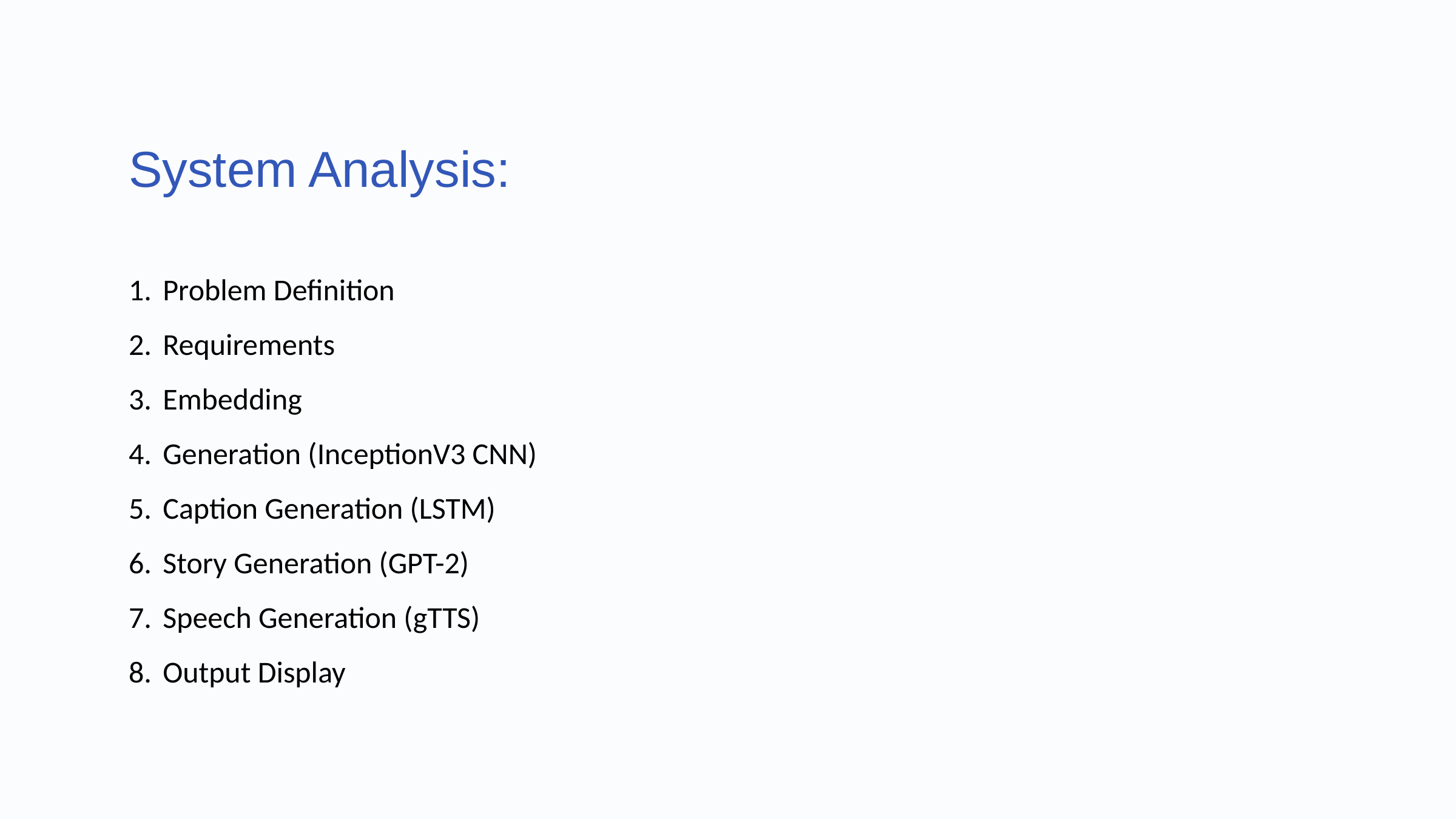

System Analysis:
Problem Definition
Requirements
Embedding
Generation (InceptionV3 CNN)
Caption Generation (LSTM)
Story Generation (GPT-2)
Speech Generation (gTTS)
Output Display